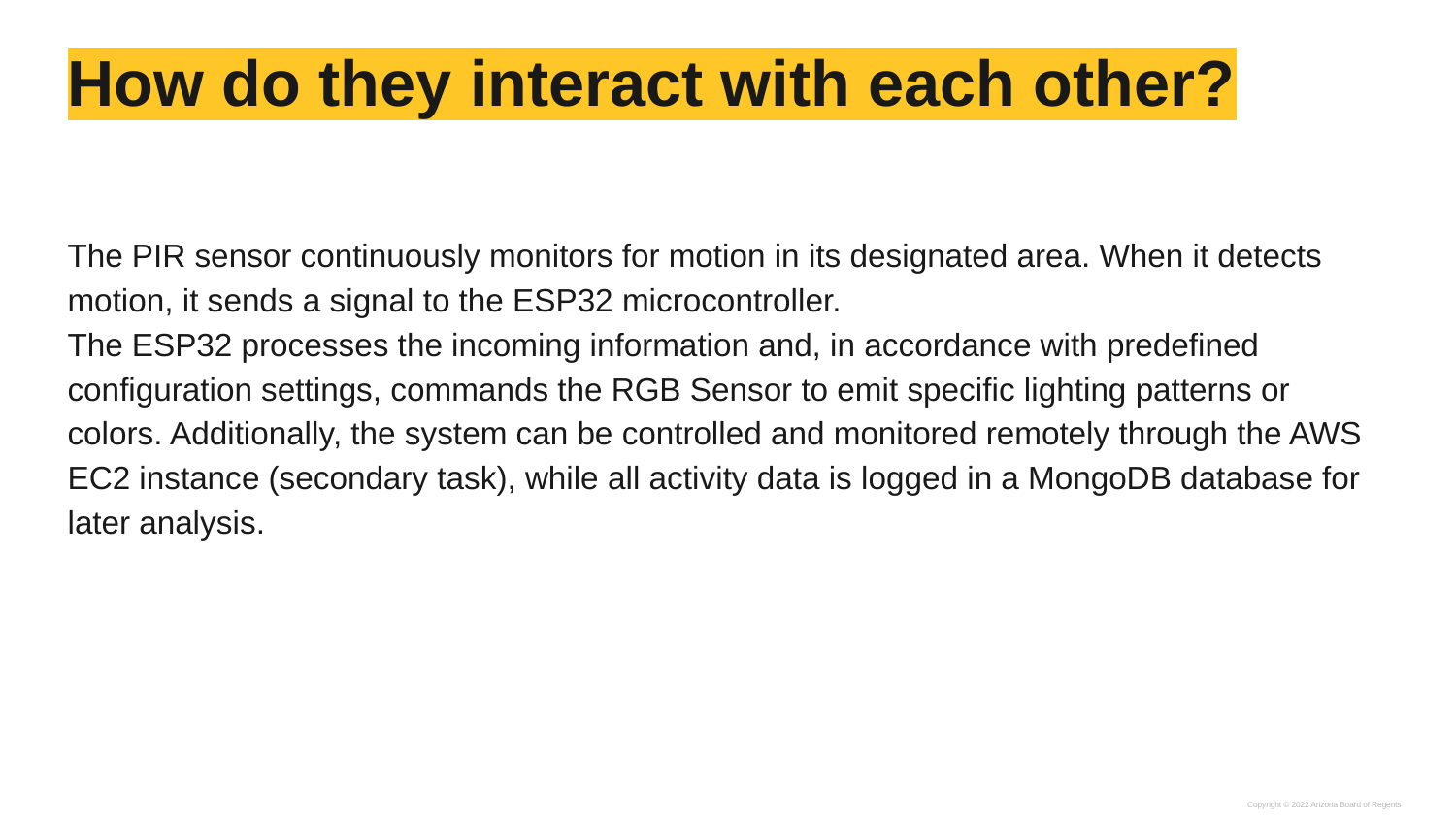

# How do they interact with each other?
The PIR sensor continuously monitors for motion in its designated area. When it detects motion, it sends a signal to the ESP32 microcontroller.
The ESP32 processes the incoming information and, in accordance with predefined configuration settings, commands the RGB Sensor to emit specific lighting patterns or colors. Additionally, the system can be controlled and monitored remotely through the AWS EC2 instance (secondary task), while all activity data is logged in a MongoDB database for later analysis.